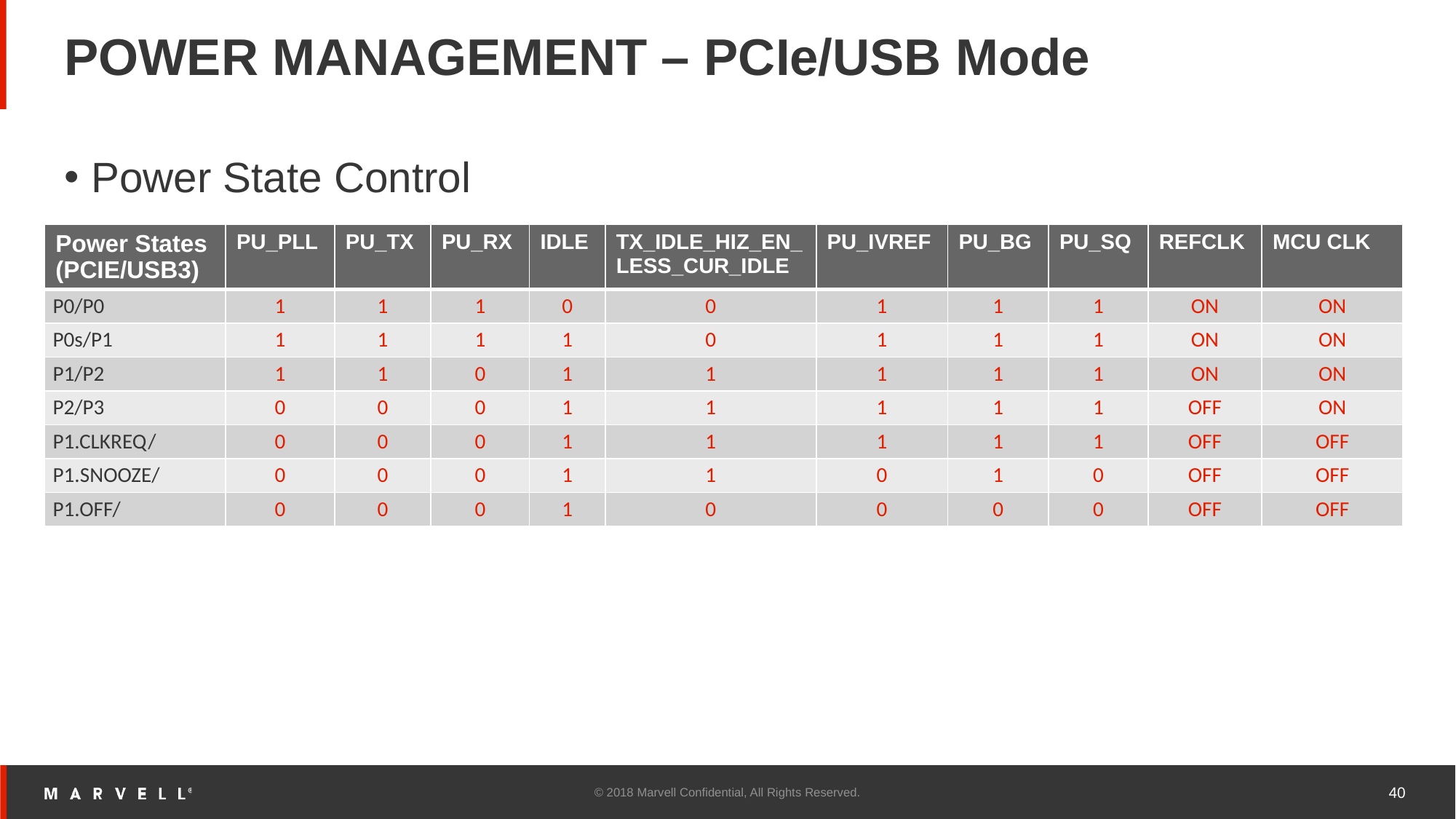

# POWER MANAGEMENT – PCIe/USB Mode
Power State Control
| Power States (PCIE/USB3) | PU\_PLL | PU\_TX | PU\_RX | IDLE | TX\_IDLE\_HIZ\_EN\_LESS\_CUR\_IDLE | PU\_IVREF | PU\_BG | PU\_SQ | REFCLK | MCU CLK |
| --- | --- | --- | --- | --- | --- | --- | --- | --- | --- | --- |
| P0/P0 | 1 | 1 | 1 | 0 | 0 | 1 | 1 | 1 | ON | ON |
| P0s/P1 | 1 | 1 | 1 | 1 | 0 | 1 | 1 | 1 | ON | ON |
| P1/P2 | 1 | 1 | 0 | 1 | 1 | 1 | 1 | 1 | ON | ON |
| P2/P3 | 0 | 0 | 0 | 1 | 1 | 1 | 1 | 1 | OFF | ON |
| P1.CLKREQ/ | 0 | 0 | 0 | 1 | 1 | 1 | 1 | 1 | OFF | OFF |
| P1.SNOOZE/ | 0 | 0 | 0 | 1 | 1 | 0 | 1 | 0 | OFF | OFF |
| P1.OFF/ | 0 | 0 | 0 | 1 | 0 | 0 | 0 | 0 | OFF | OFF |
© 2018 Marvell Confidential, All Rights Reserved.
40